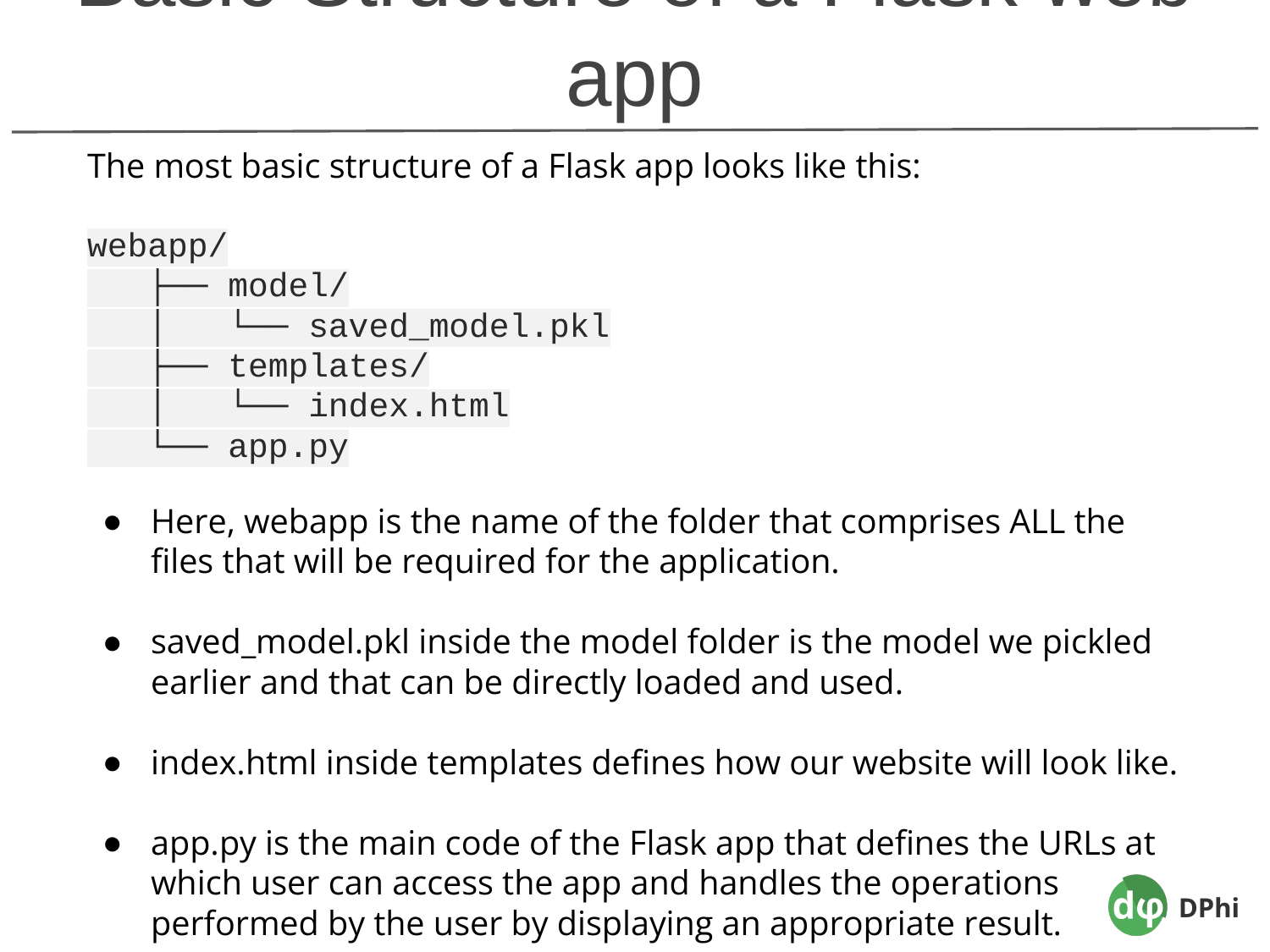

Basic Structure of a Flask web app
The most basic structure of a Flask app looks like this:

webapp/
   ├── model/
   │   └── saved_model.pkl
   ├── templates/
   │   └── index.html
   └── app.py

Here, webapp is the name of the folder that comprises ALL the files that will be required for the application.

saved_model.pkl inside the model folder is the model we pickled earlier and that can be directly loaded and used.

index.html inside templates defines how our website will look like.

app.py is the main code of the Flask app that defines the URLs at which user can access the app and handles the operations performed by the user by displaying an appropriate result.